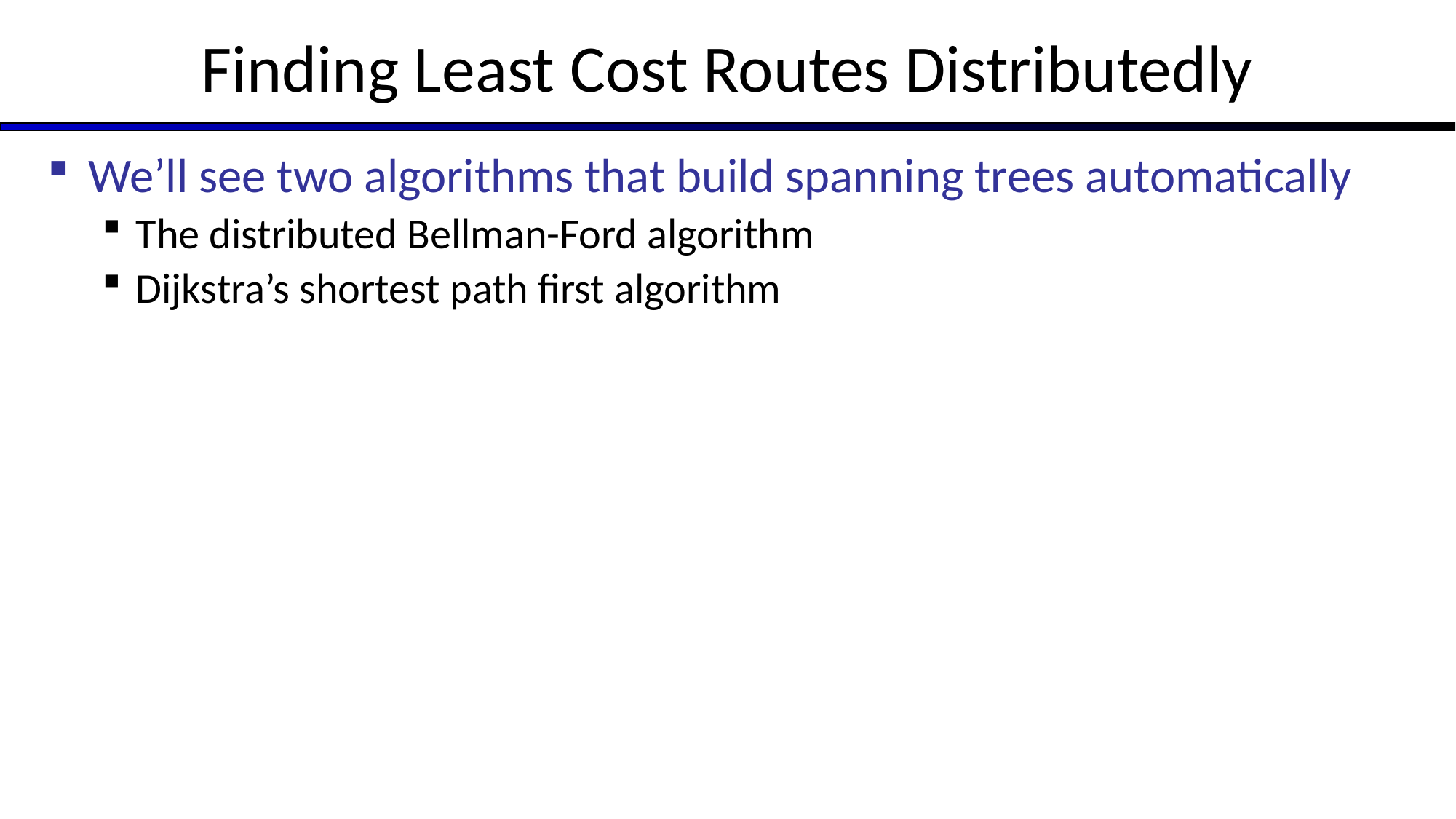

# Finding Least Cost Routes Distributedly
We’ll see two algorithms that build spanning trees automatically
The distributed Bellman-Ford algorithm
Dijkstra’s shortest path first algorithm